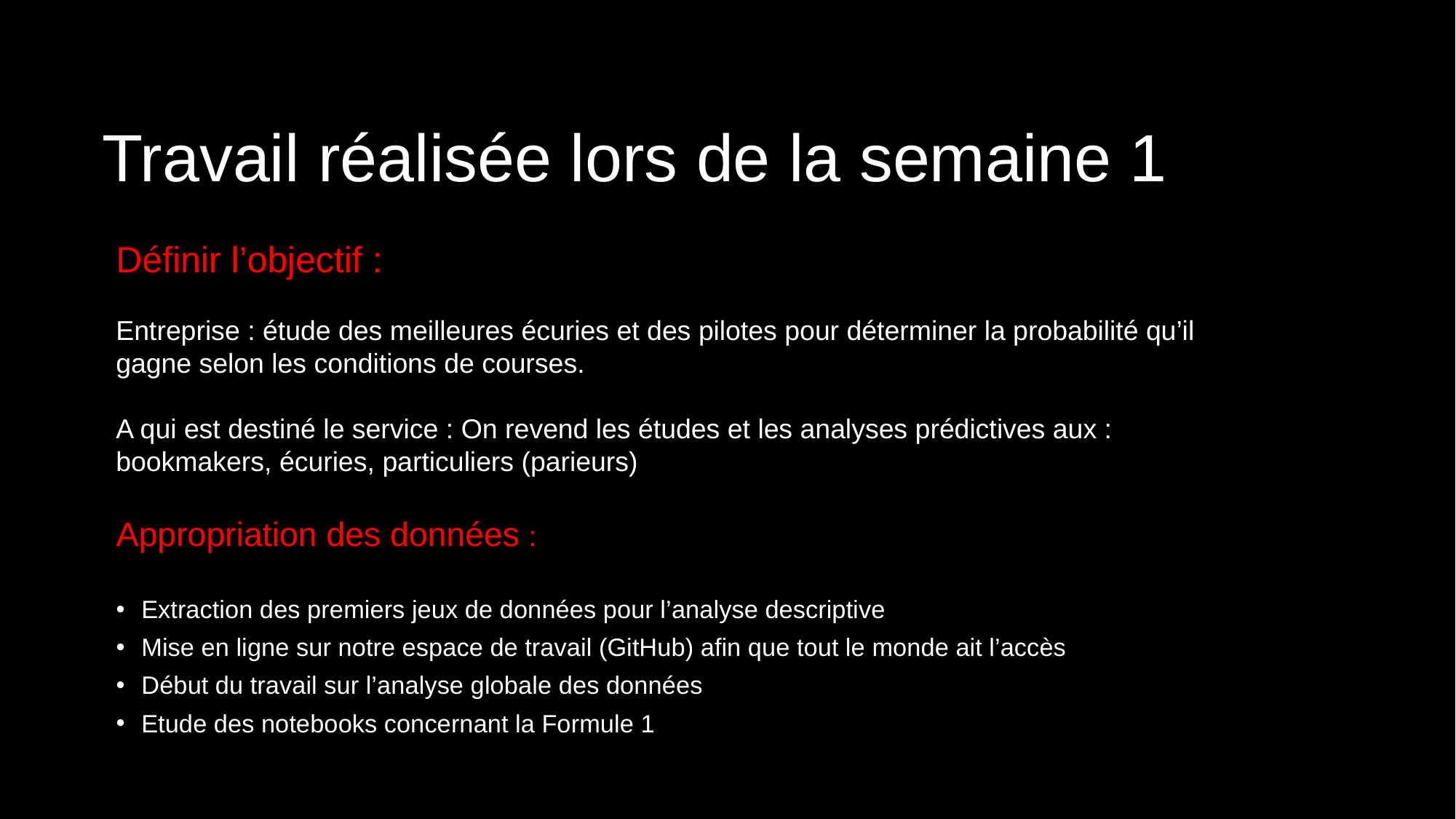

# Travail réalisée lors de la semaine 1
Définir l’objectif :

Entreprise : étude des meilleures écuries et des pilotes pour déterminer la probabilité qu’il gagne selon les conditions de courses.

A qui est destiné le service : On revend les études et les analyses prédictives aux :  bookmakers, écuries, particuliers (parieurs)
Appropriation des données :

Extraction des premiers jeux de données pour l’analyse descriptive
Mise en ligne sur notre espace de travail (GitHub) afin que tout le monde ait l’accès
Début du travail sur l’analyse globale des données
Etude des notebooks concernant la Formule 1